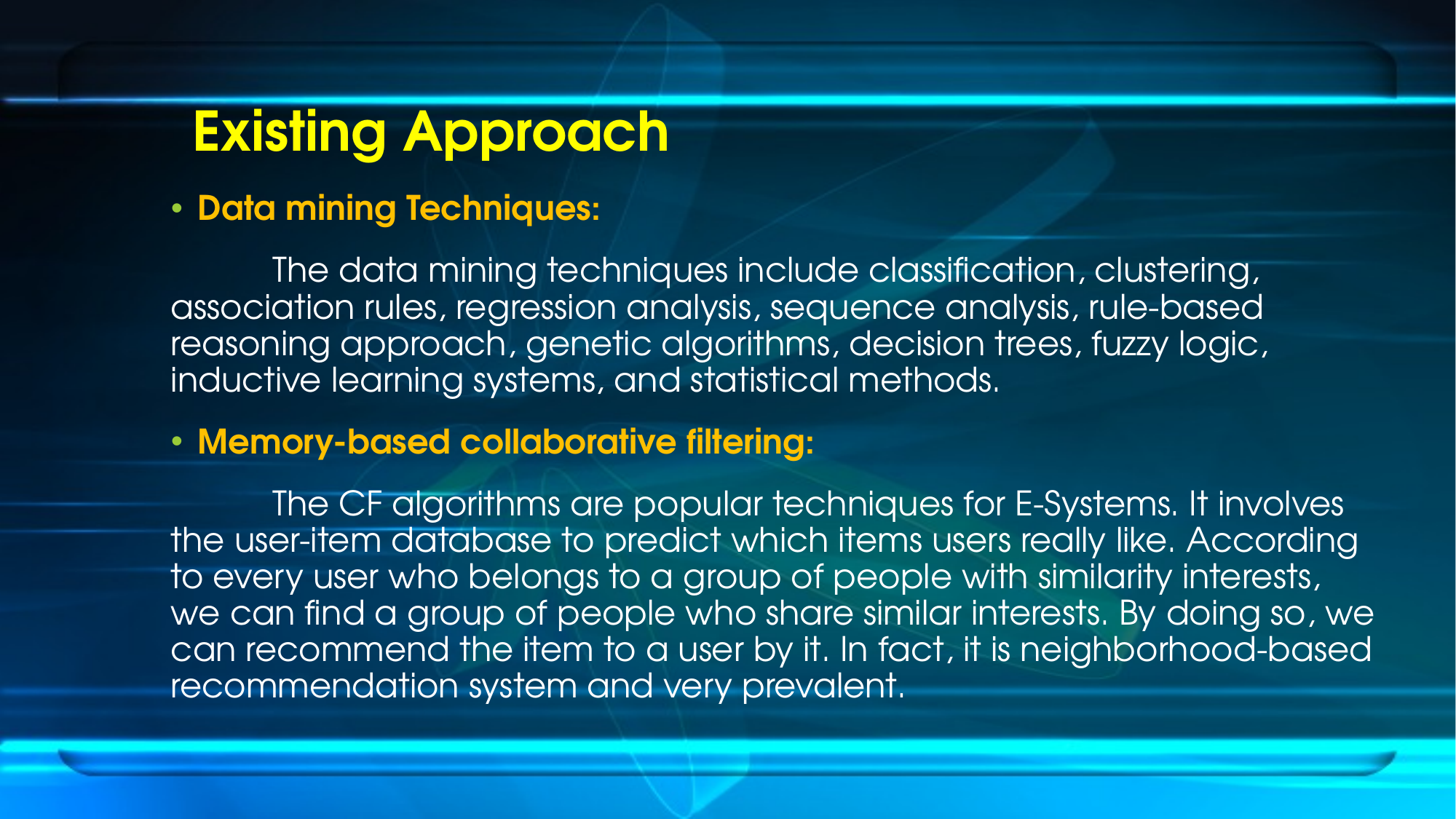

# Existing Approach
Data mining Techniques:
	The data mining techniques include classification, clustering, association rules, regression analysis, sequence analysis, rule-based reasoning approach, genetic algorithms, decision trees, fuzzy logic, inductive learning systems, and statistical methods.
Memory-based collaborative filtering:
	The CF algorithms are popular techniques for E-Systems. It involves the user-item database to predict which items users really like. According to every user who belongs to a group of people with similarity interests, we can find a group of people who share similar interests. By doing so, we can recommend the item to a user by it. In fact, it is neighborhood-based recommendation system and very prevalent.